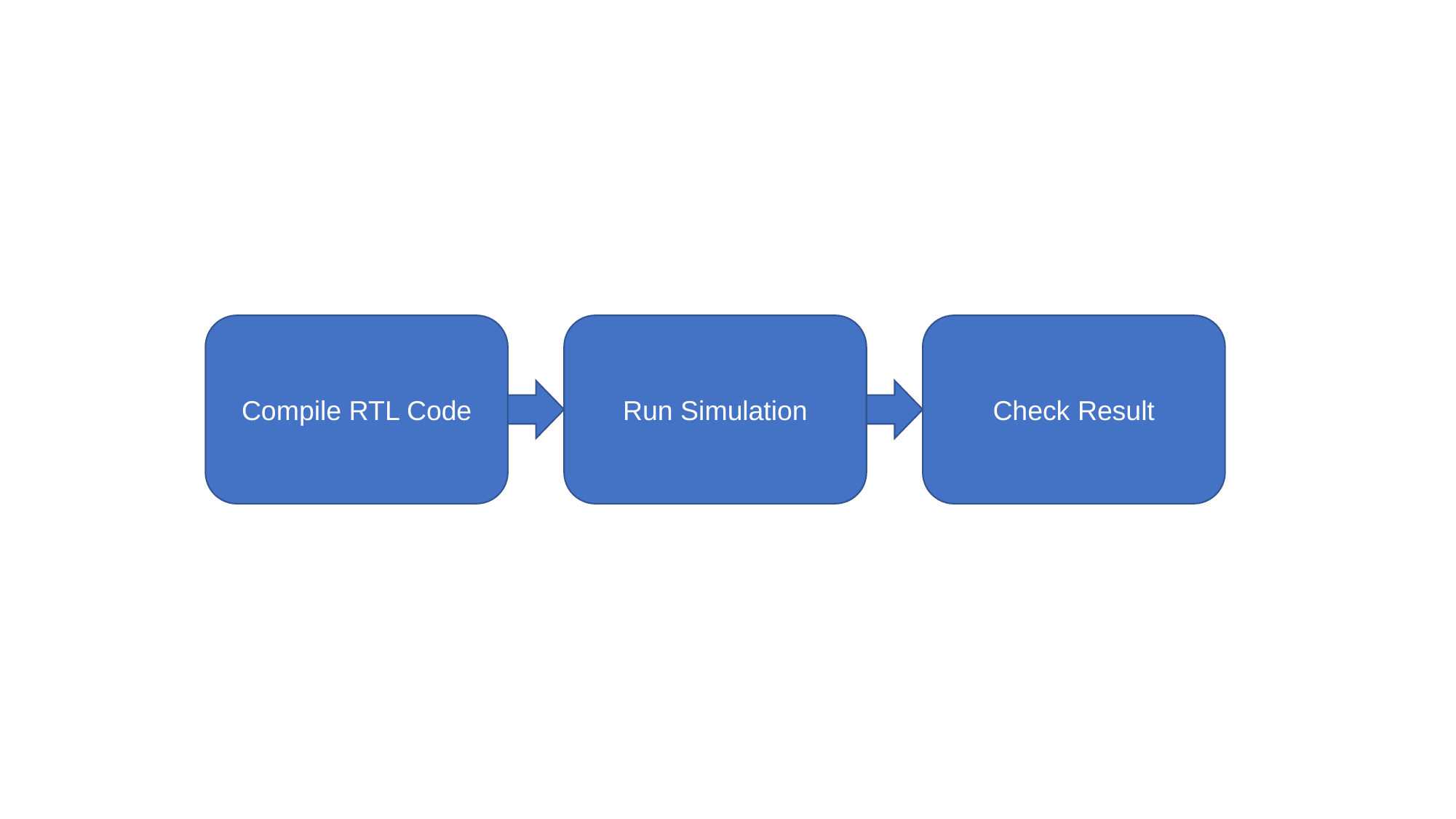

Compile RTL Code
Run Simulation
Check Result